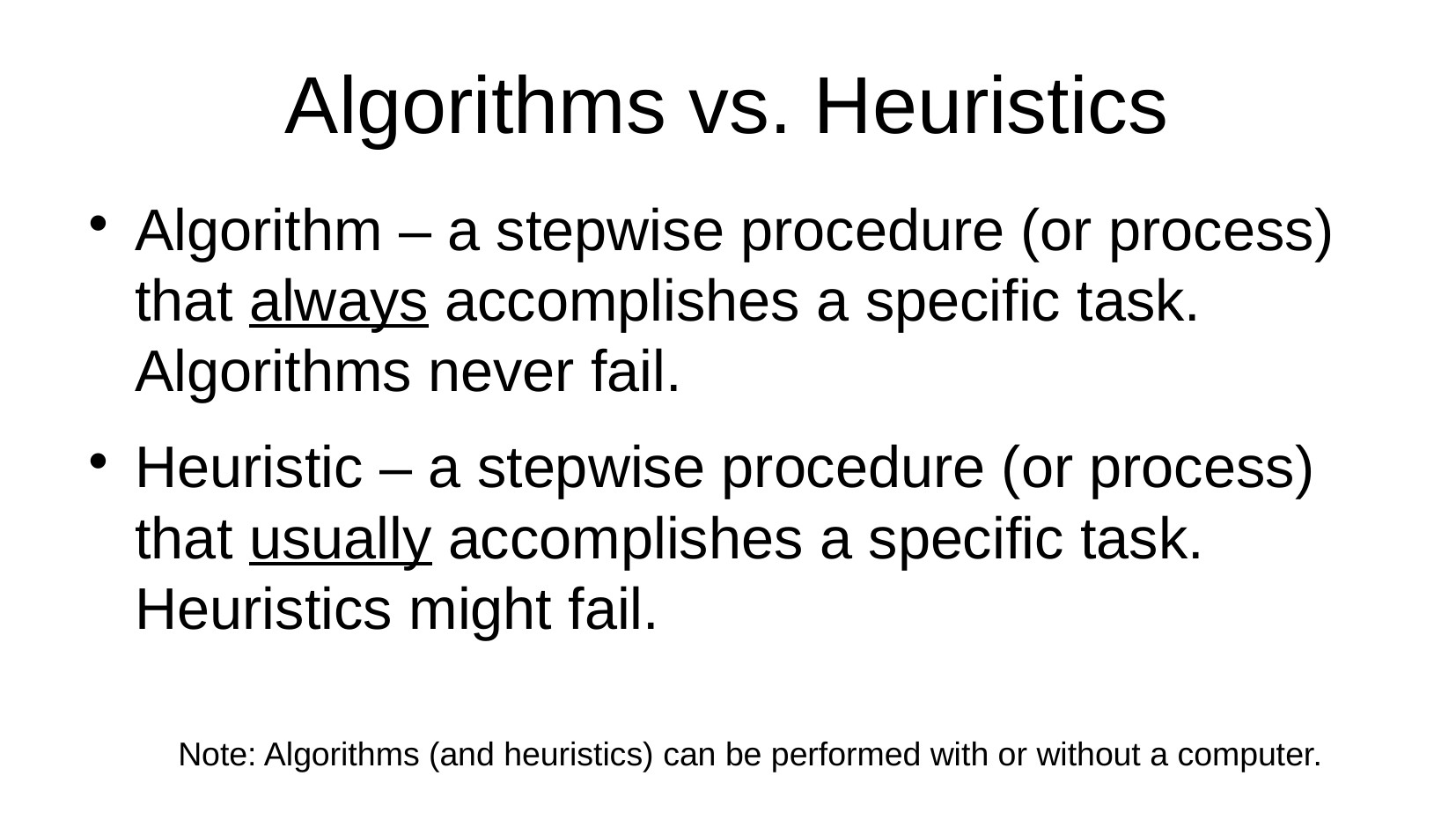

Algorithms vs. Heuristics
Algorithm – a stepwise procedure (or process) that always accomplishes a specific task. Algorithms never fail.
Heuristic – a stepwise procedure (or process) that usually accomplishes a specific task. Heuristics might fail.
Note: Algorithms (and heuristics) can be performed with or without a computer.